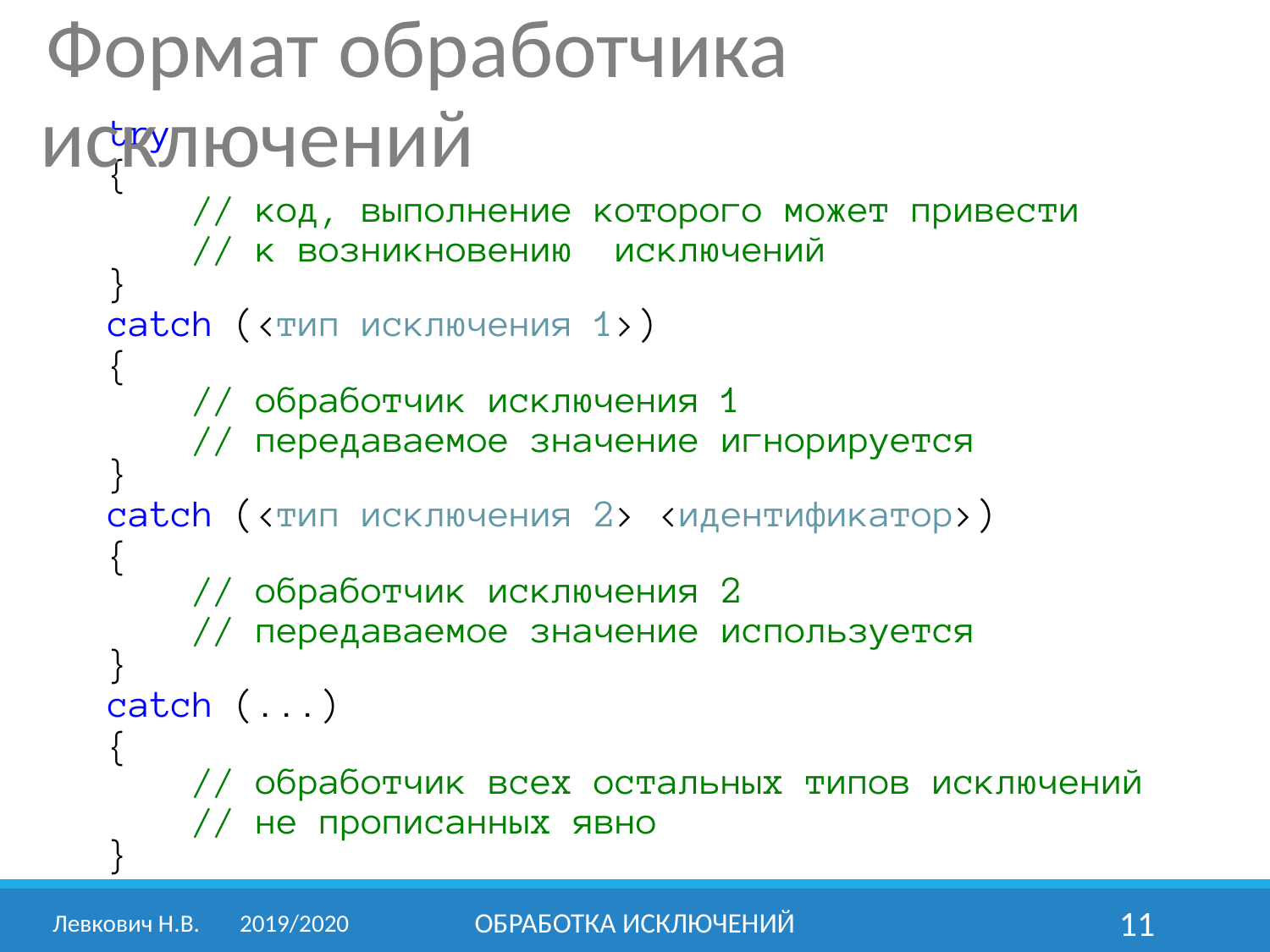

Формат обработчика исключений
    try
    {
        // код, выполнение которого может привести
        // к возникновению  исключений
    }
    catch (<тип исключения 1>)
    {
        // обработчик исключения 1
        // передаваемое значение игнорируется
    }
    catch (<тип исключения 2> <идентификатор>)
    {
        // обработчик исключения 2
        // передаваемое значение используется
    }
    catch (...)
    {
        // обработчик всех остальных типов исключений
        // не прописанных явно
    }
Левкович Н.В.	2019/2020
Обработка исключений
11